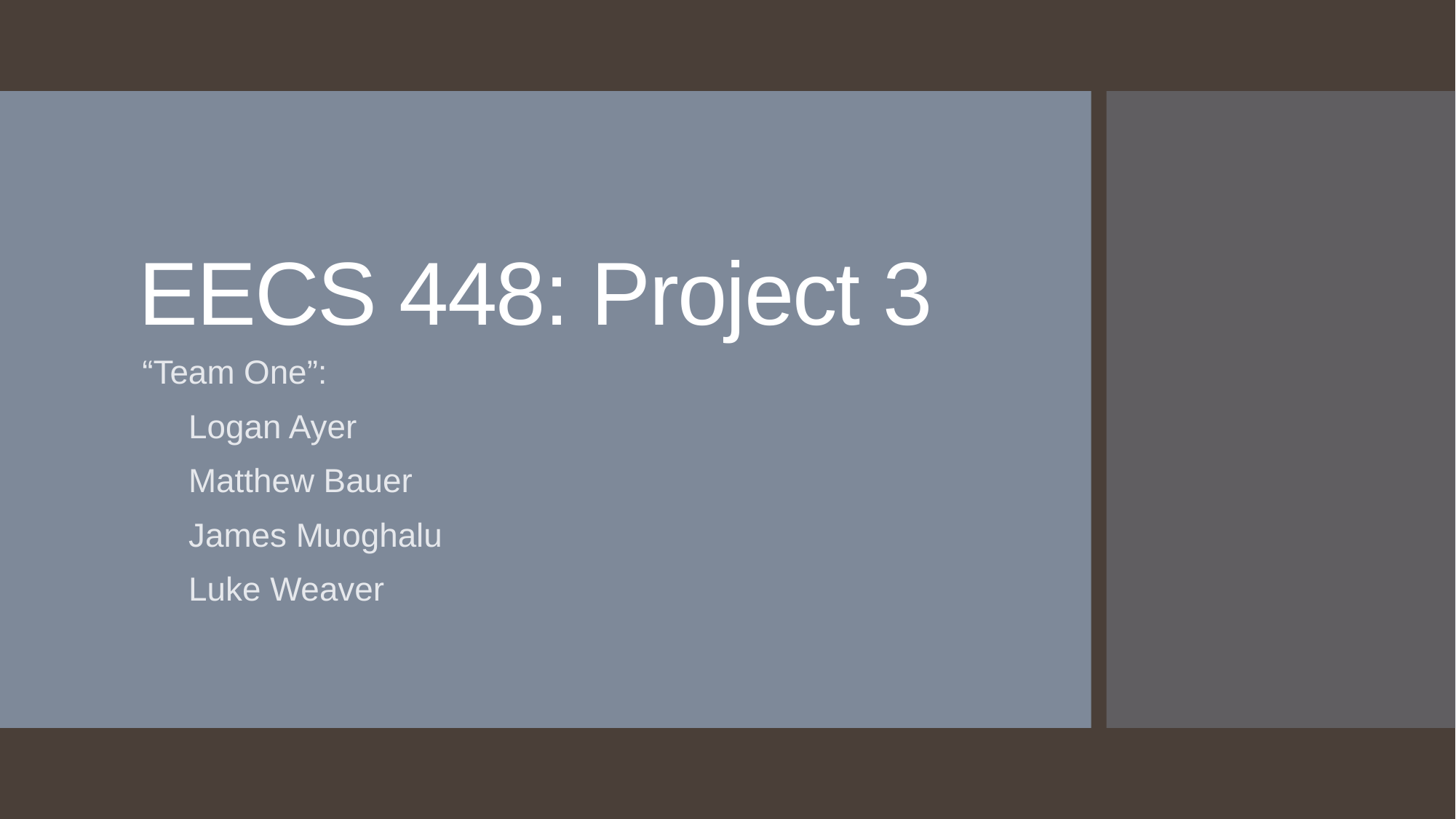

# EECS 448: Project 3
“Team One”:
     Logan Ayer
     Matthew Bauer
     James Muoghalu
     Luke Weaver